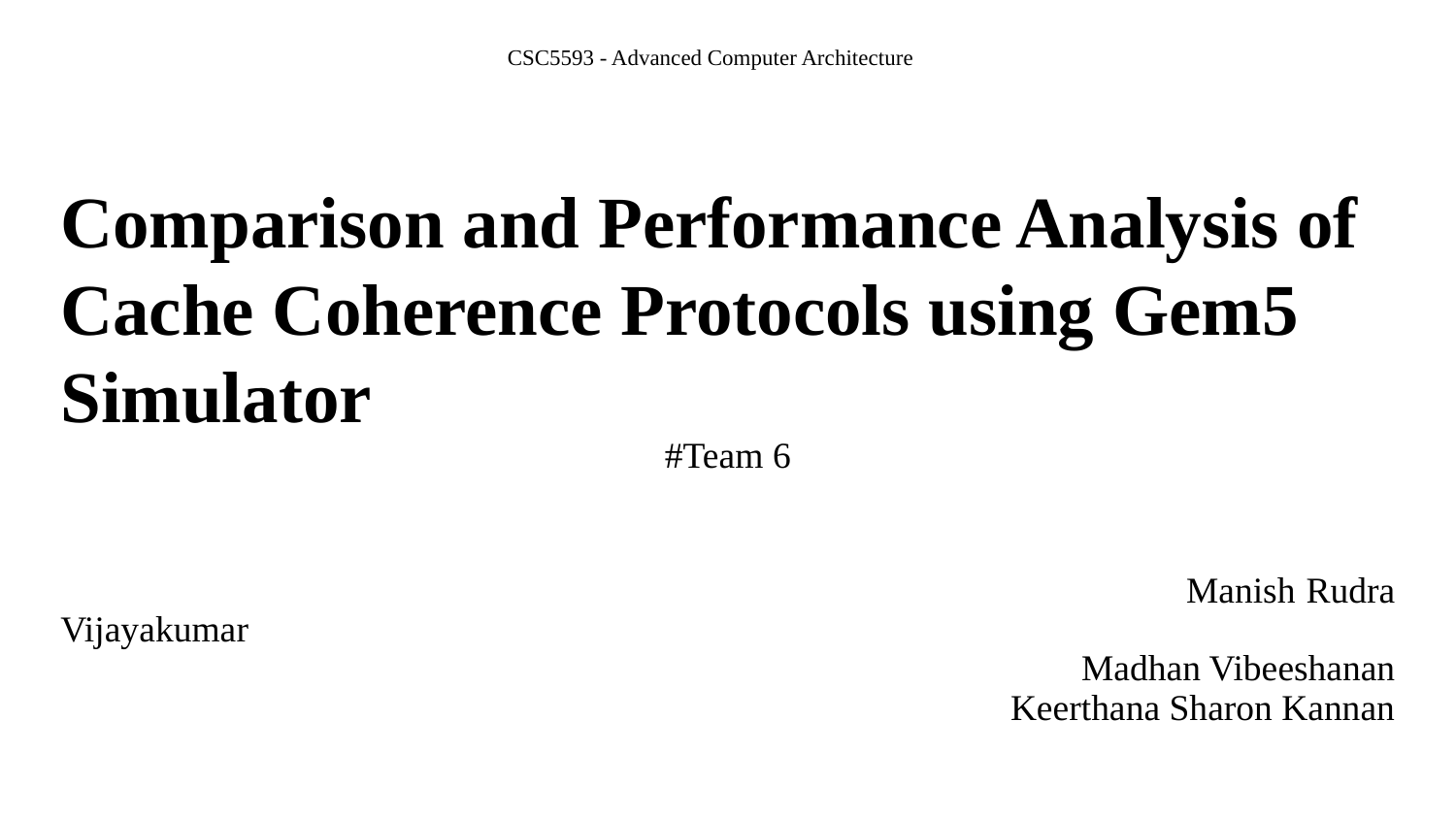

CSC5593 - Advanced Computer Architecture
Comparison and Performance Analysis of Cache Coherence Protocols using Gem5 Simulator
#Team 6
                                                                                                      Manish Rudra Vijayakumar
          Madhan Vibeeshanan
Keerthana Sharon Kannan